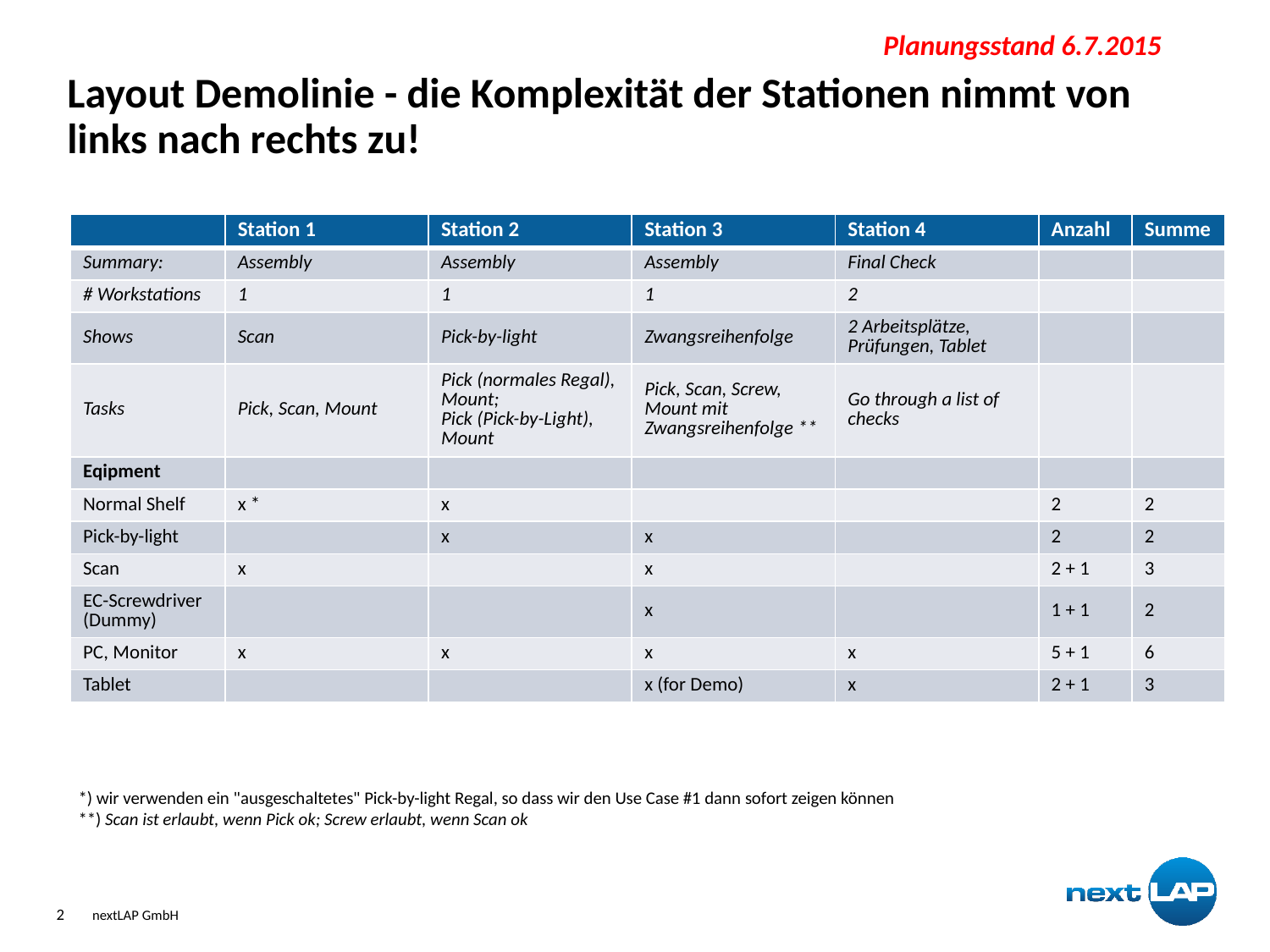

Planungsstand 6.7.2015
# Layout Demolinie - die Komplexität der Stationen nimmt von links nach rechts zu!
|  | Station 1 | Station 2 | Station 3 | Station 4 | Anzahl | Summe |
| --- | --- | --- | --- | --- | --- | --- |
| Summary: | Assembly | Assembly | Assembly | Final Check |  |  |
| # Workstations | 1 | 1 | 1 | 2 |  |  |
| Shows | Scan | Pick-by-light | Zwangsreihenfolge | 2 Arbeitsplätze, Prüfungen, Tablet |  |  |
| Tasks | Pick, Scan, Mount | Pick (normales Regal), Mount; Pick (Pick-by-Light), Mount | Pick, Scan, Screw, Mount mit Zwangsreihenfolge \*\* | Go through a list of checks |  |  |
| Eqipment |  |  |  |  |  |  |
| Normal Shelf | x \* | x |  |  | 2 | 2 |
| Pick-by-light |  | x | x |  | 2 | 2 |
| Scan | x |  | x |  | 2 + 1 | 3 |
| EC-Screwdriver (Dummy) |  |  | x |  | 1 + 1 | 2 |
| PC, Monitor | x | x | x | x | 5 + 1 | 6 |
| Tablet |  |  | x (for Demo) | x | 2 + 1 | 3 |
*) wir verwenden ein "ausgeschaltetes" Pick-by-light Regal, so dass wir den Use Case #1 dann sofort zeigen können
**) Scan ist erlaubt, wenn Pick ok; Screw erlaubt, wenn Scan ok
2
nextLAP GmbH